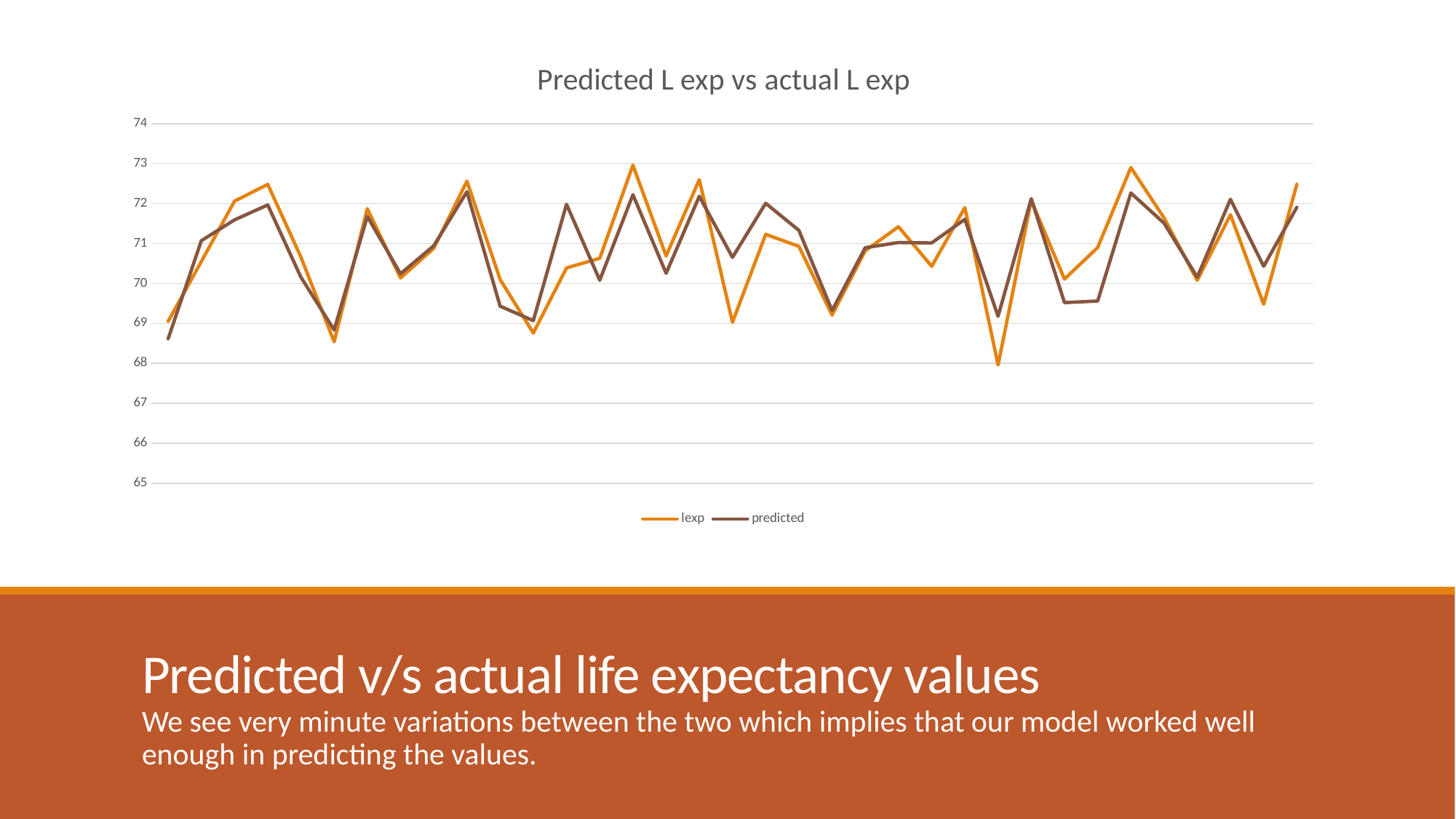

### Chart: Predicted L exp vs actual L exp

| Category | lexp | predicted |
|---|---|---|
# Predicted v/s actual life expectancy values
We see very minute variations between the two which implies that our model worked well enough in predicting the values.